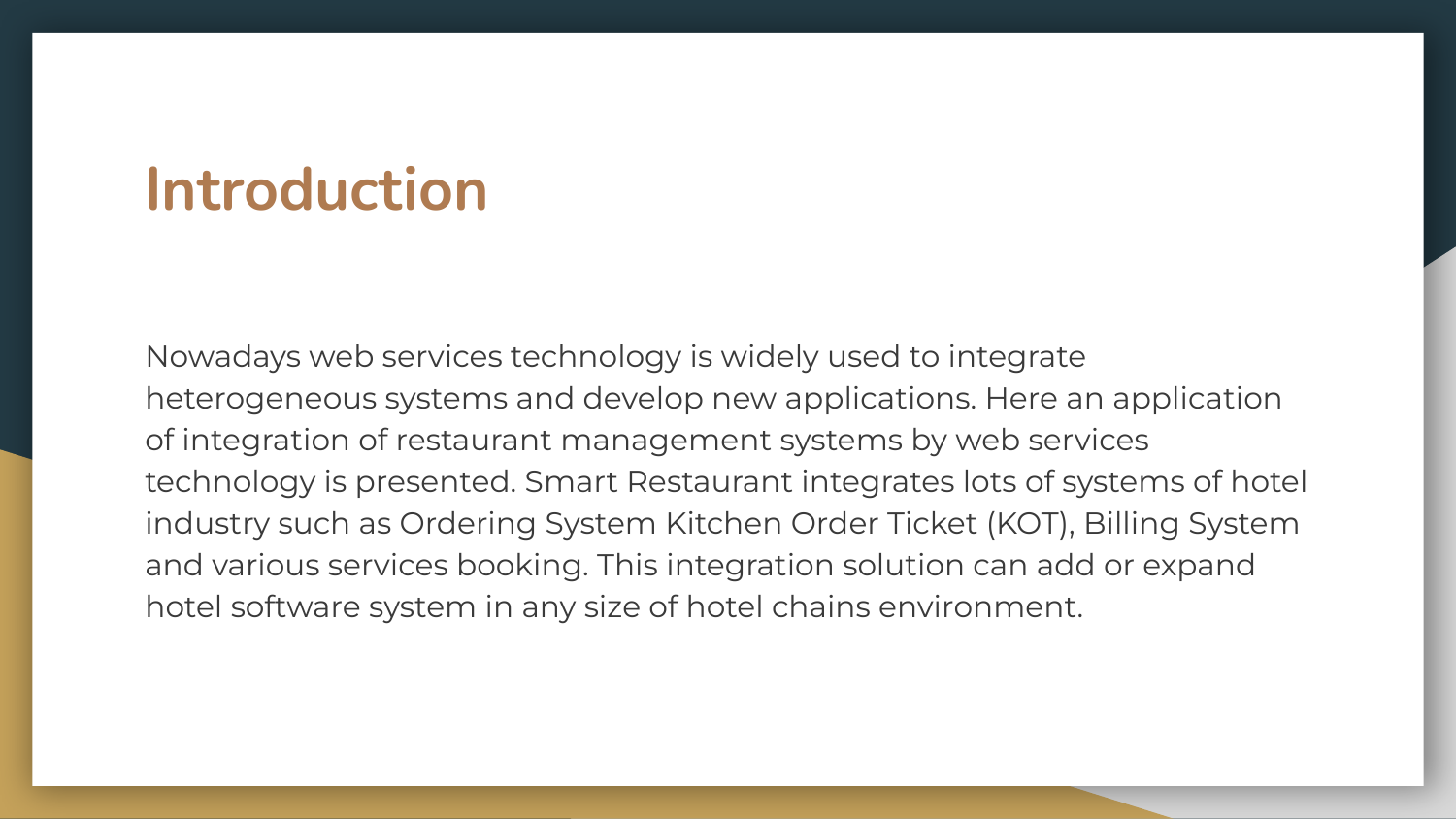

# Introduction
Nowadays web services technology is widely used to integrate heterogeneous systems and develop new applications. Here an application of integration of restaurant management systems by web services technology is presented. Smart Restaurant integrates lots of systems of hotel industry such as Ordering System Kitchen Order Ticket (KOT), Billing System and various services booking. This integration solution can add or expand hotel software system in any size of hotel chains environment.